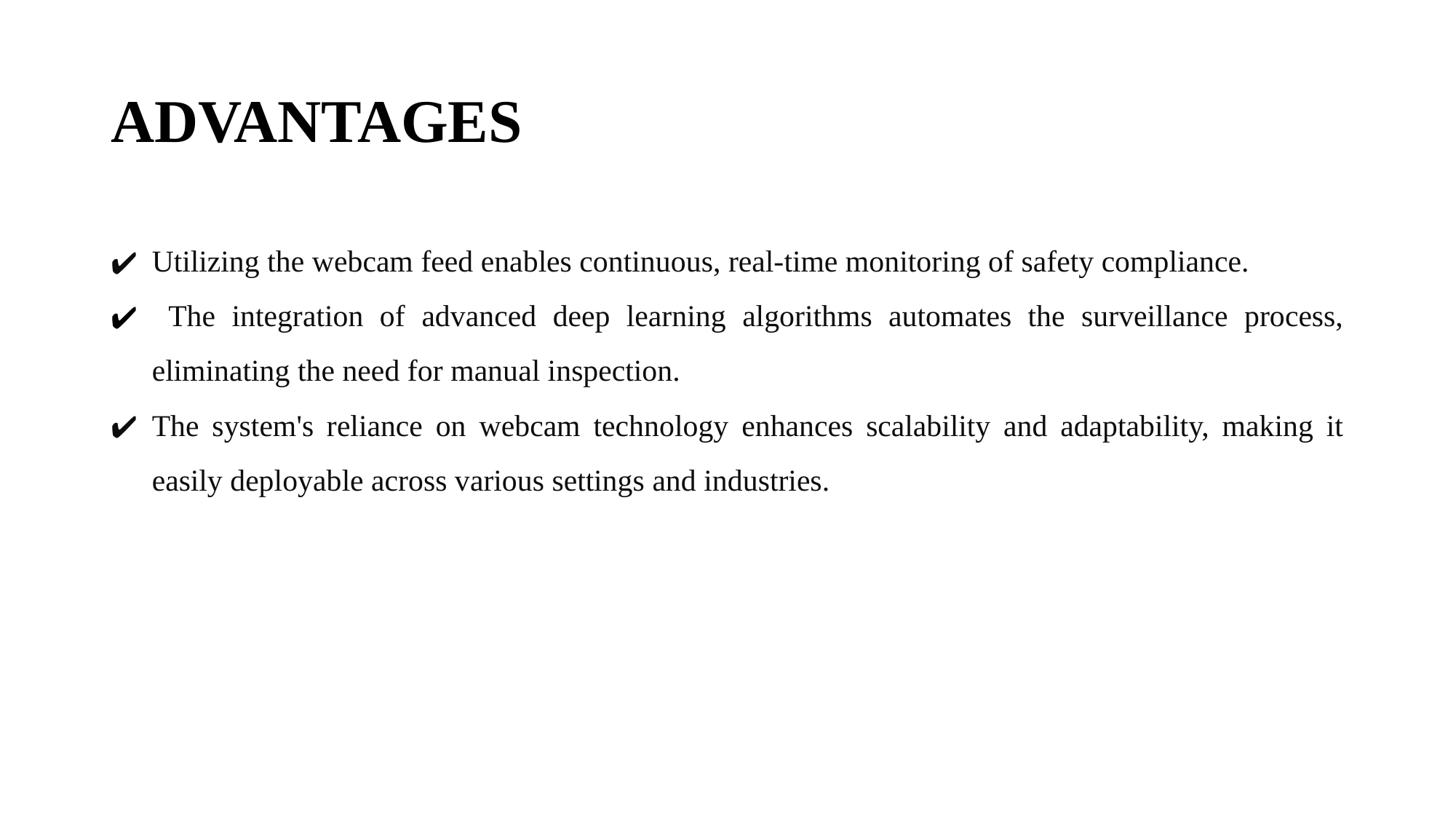

# ADVANTAGES
Utilizing the webcam feed enables continuous, real-time monitoring of safety compliance.
 The integration of advanced deep learning algorithms automates the surveillance process, eliminating the need for manual inspection.
The system's reliance on webcam technology enhances scalability and adaptability, making it easily deployable across various settings and industries.